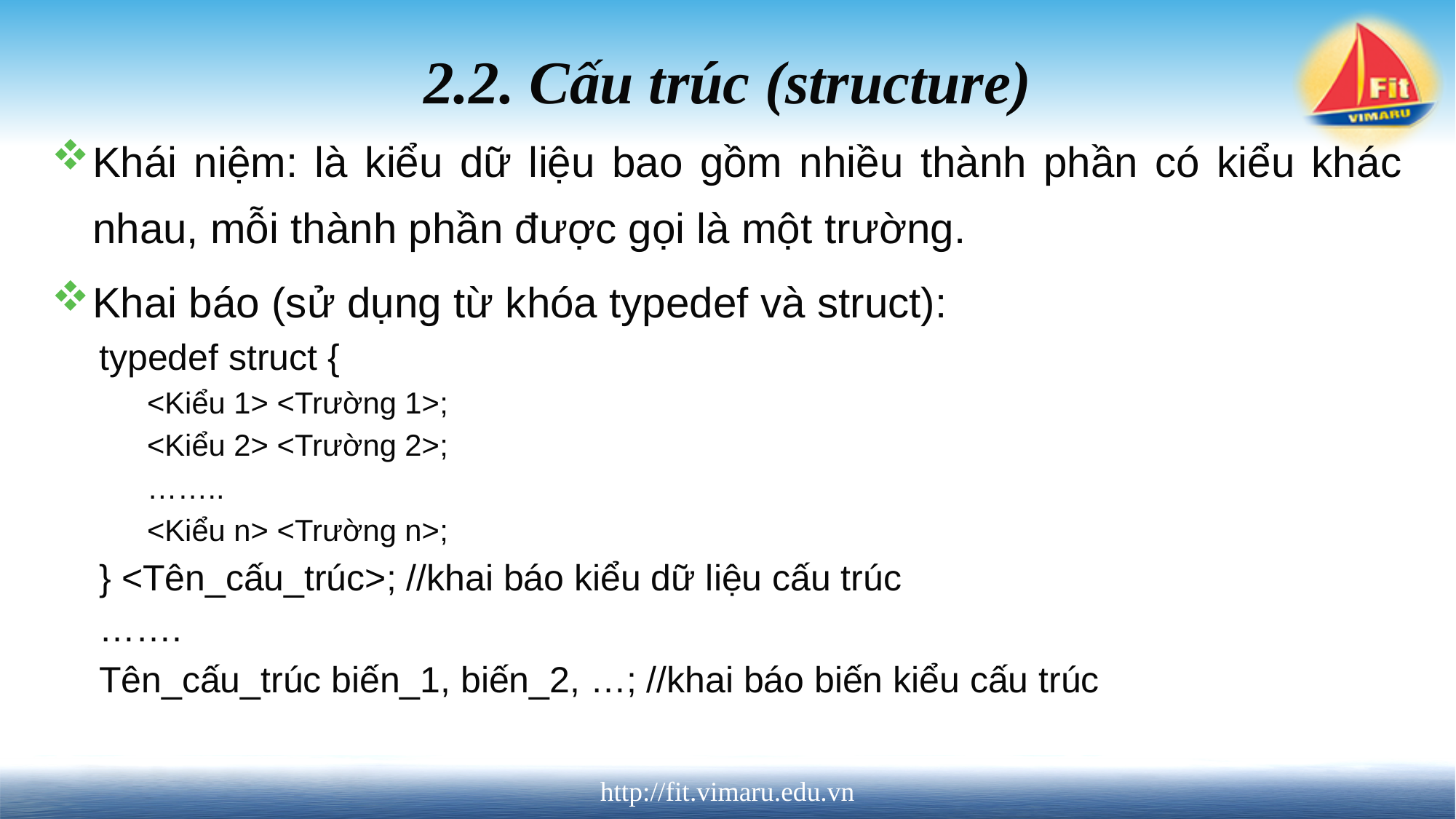

# 2.2. Cấu trúc (structure)
Khái niệm: là kiểu dữ liệu bao gồm nhiều thành phần có kiểu khác nhau, mỗi thành phần được gọi là một trường.
Khai báo (sử dụng từ khóa typedef và struct):
typedef struct {
<Kiểu 1> <Trường 1>;
<Kiểu 2> <Trường 2>;
……..
<Kiểu n> <Trường n>;
} <Tên_cấu_trúc>; //khai báo kiểu dữ liệu cấu trúc
…….
Tên_cấu_trúc biến_1, biến_2, …; //khai báo biến kiểu cấu trúc